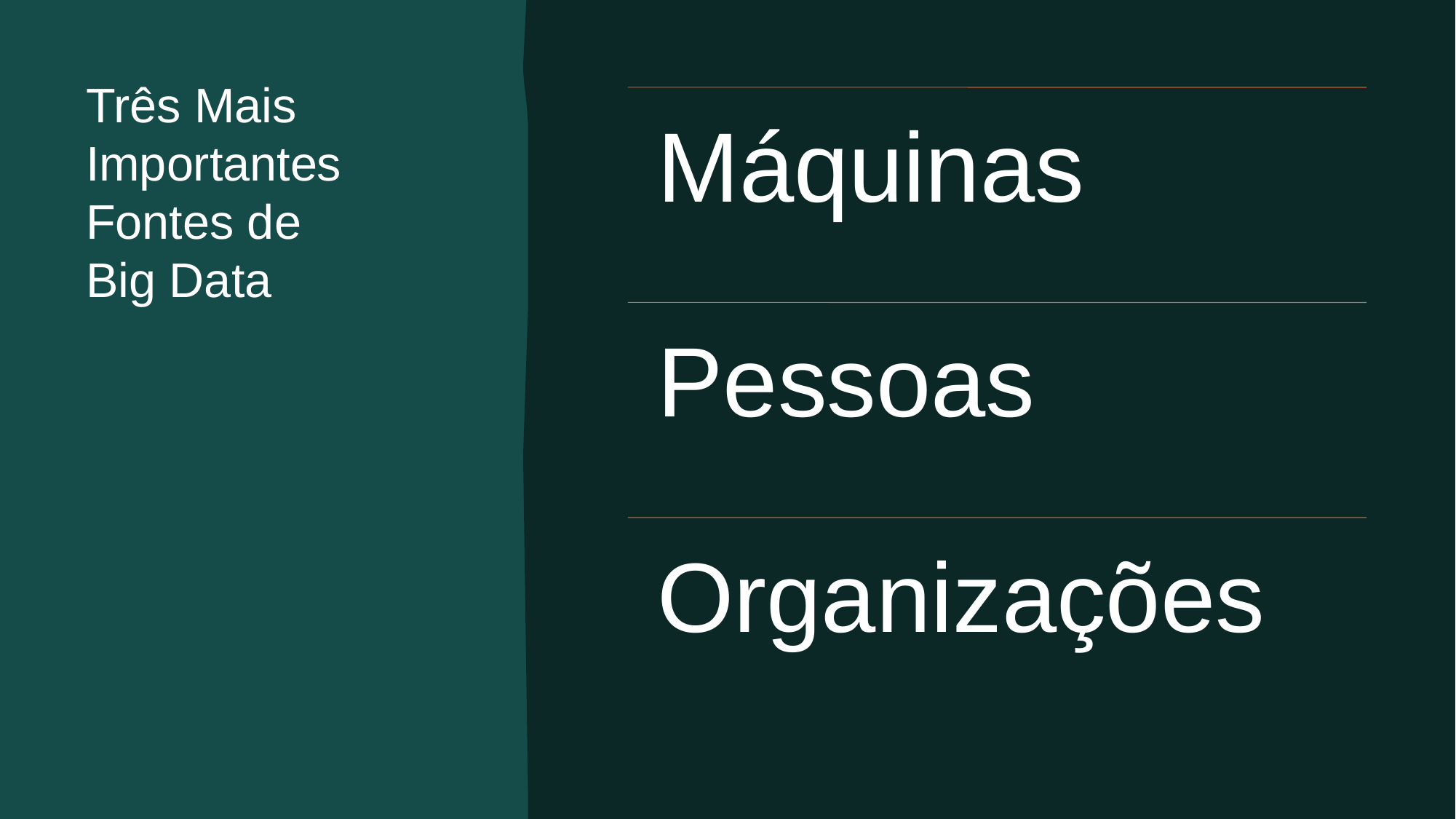

# Três Mais Importantes Fontes de Big Data
Máquinas
Pessoas
Organizações